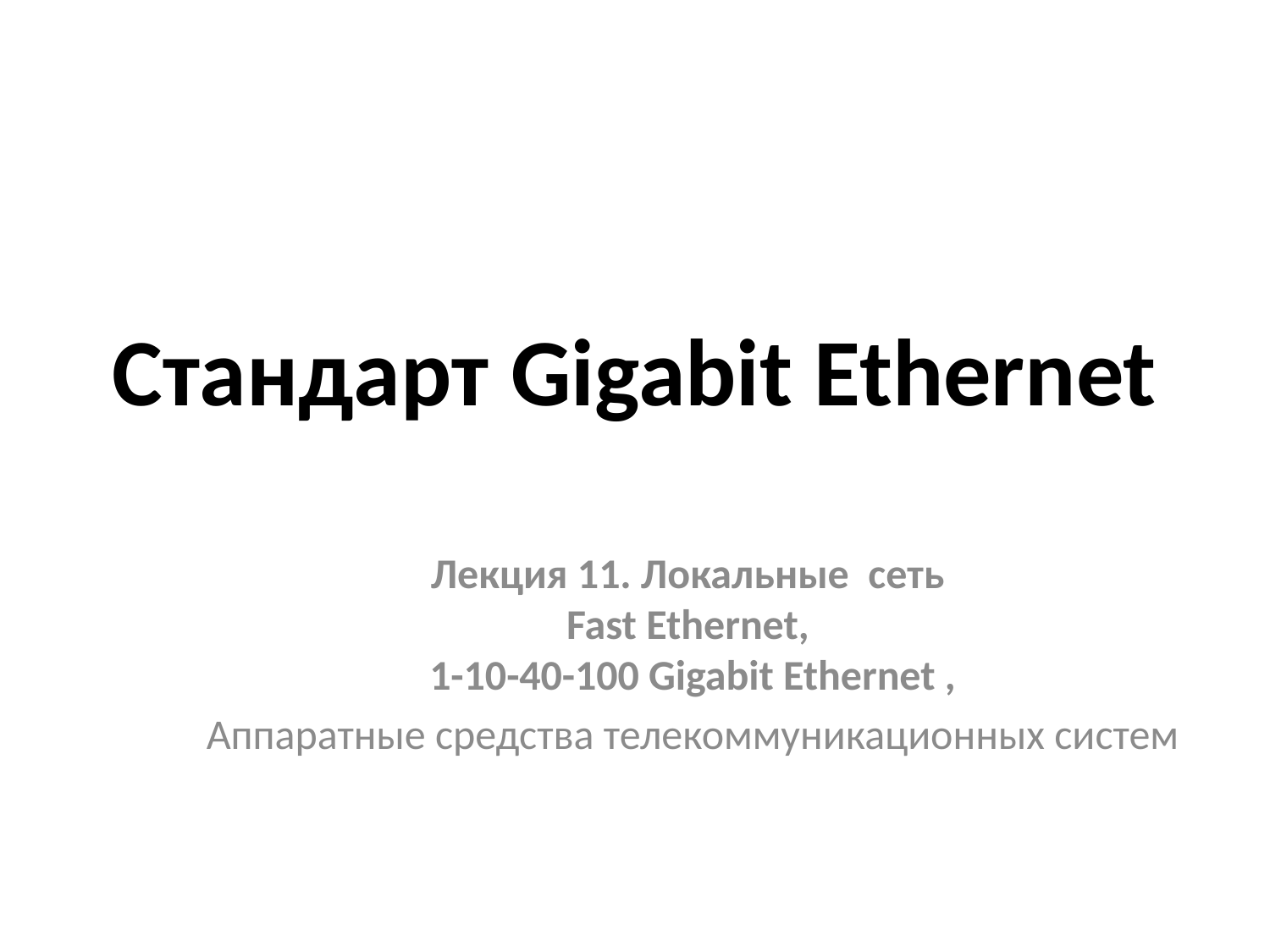

# Стандарт Gigabit Ethernet
Лекция 11. Локальные  сеть 
Fast Ethernet,
1-10-40-100 Gigabit Ethernet ,
Аппаратные средства телекоммуникационных систем